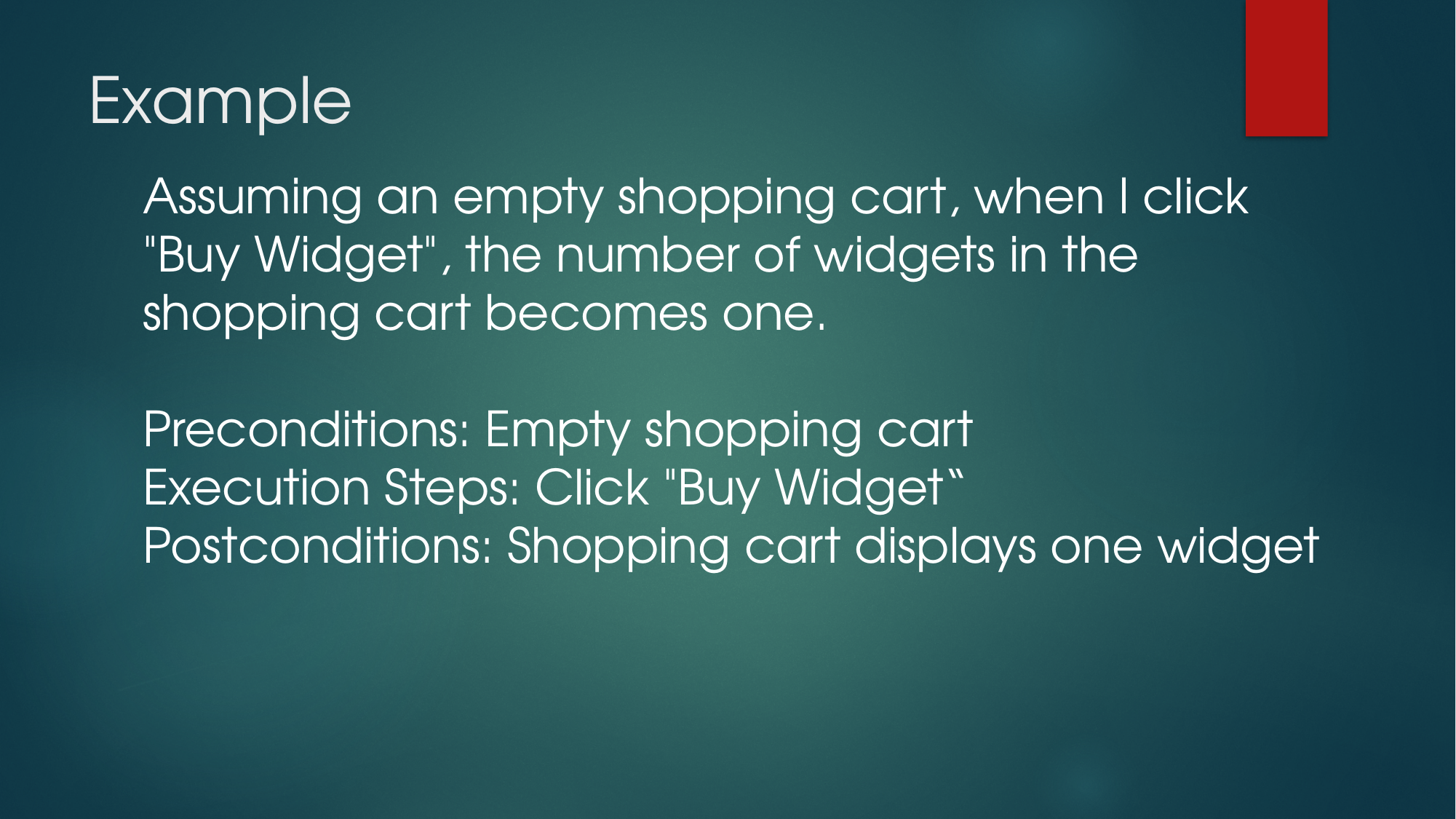

# Example
Assuming an empty shopping cart, when I click "Buy Widget", the number of widgets in the shopping cart becomes one.
Preconditions: Empty shopping cart
Execution Steps: Click "Buy Widget“
Postconditions: Shopping cart displays one widget